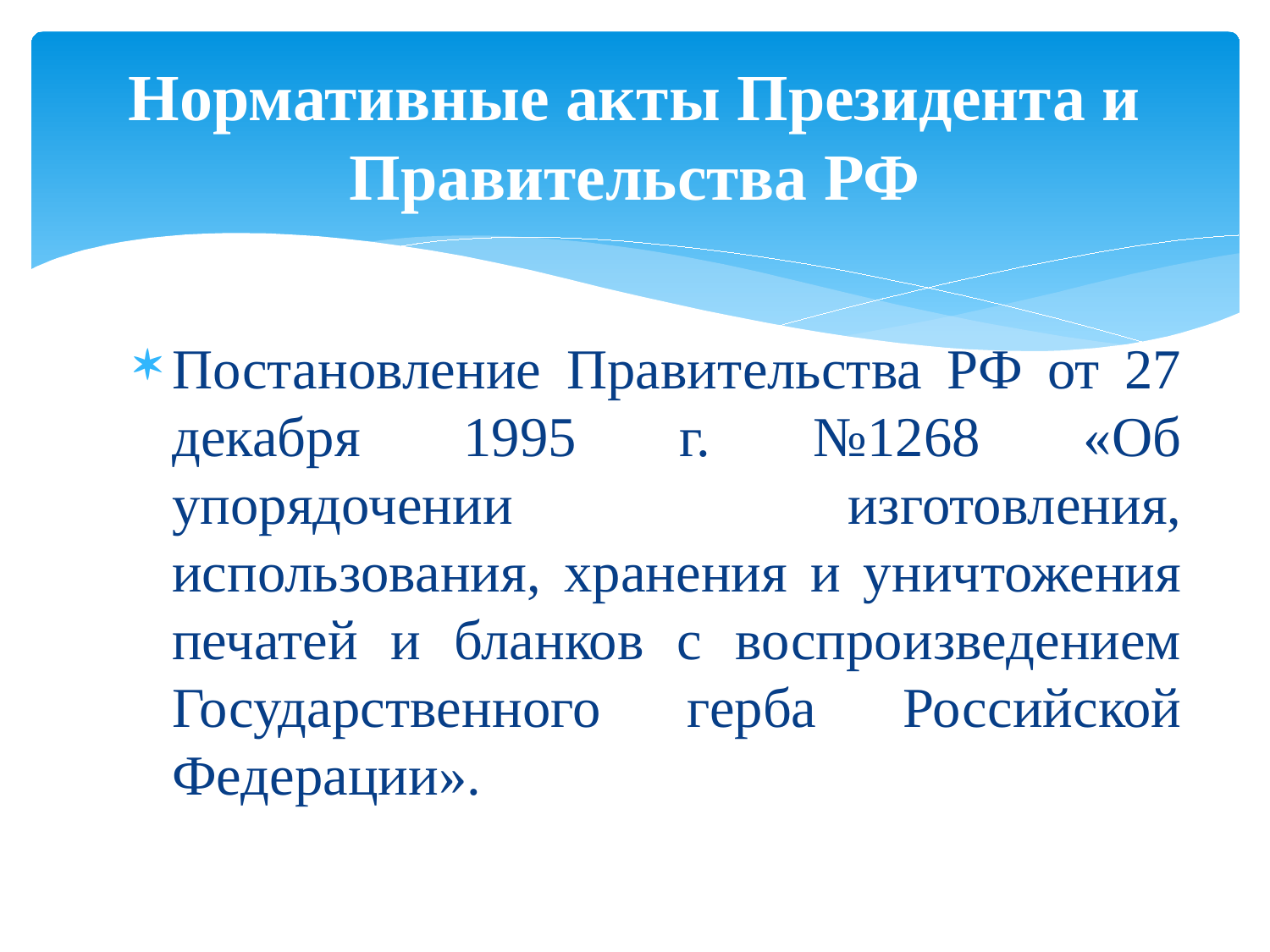

# Нормативные акты Президента и Правительства РФ
Постановление Правительства РФ от 27 декабря 1995 г. №1268 «Об упорядочении изготовления, использования, хранения и уничтожения печатей и бланков с воспроизведением Государственного герба Российской Федерации».